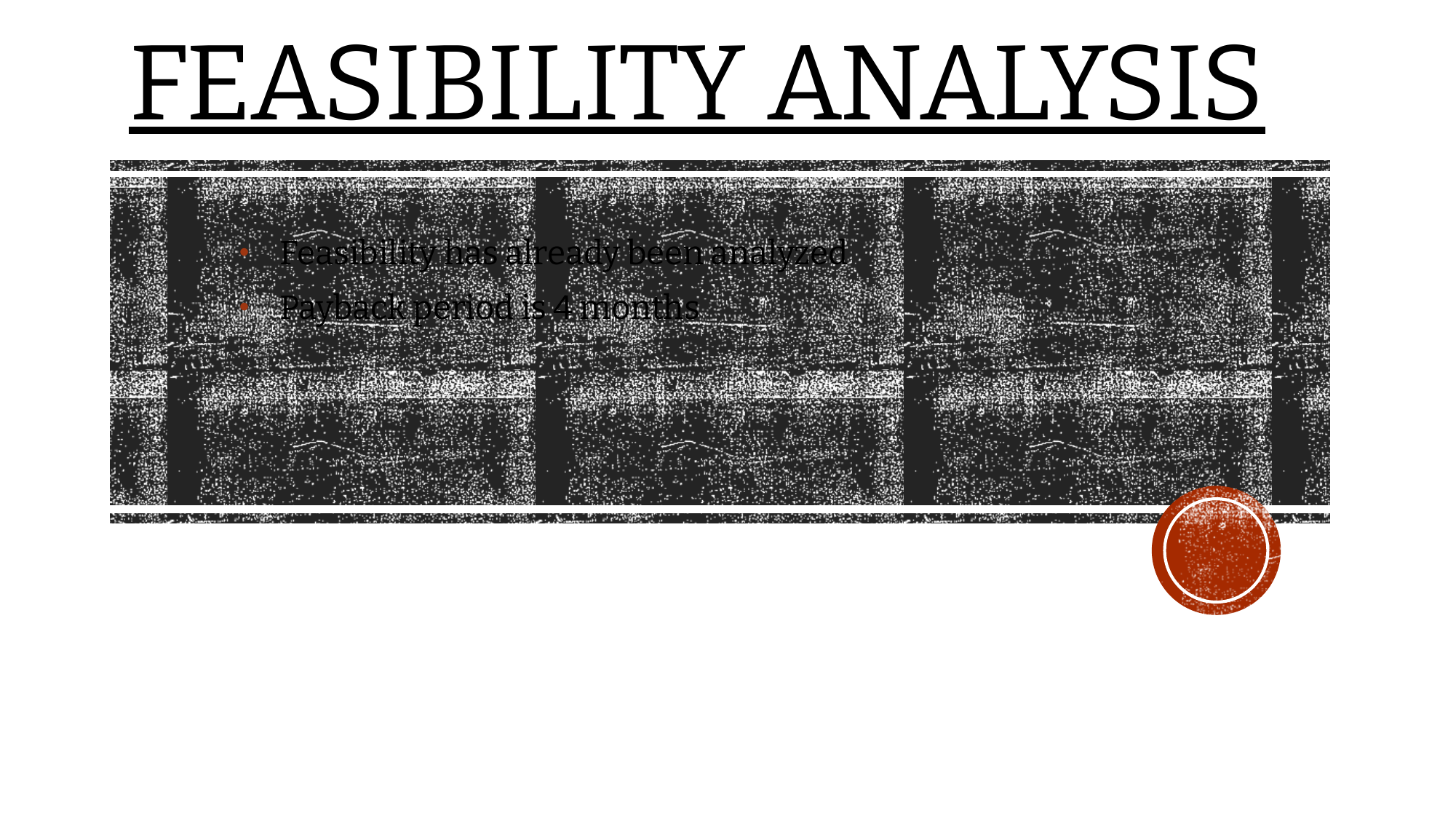

# Feasibility analysis
Feasibility has already been analyzed
Payback period is 4 months